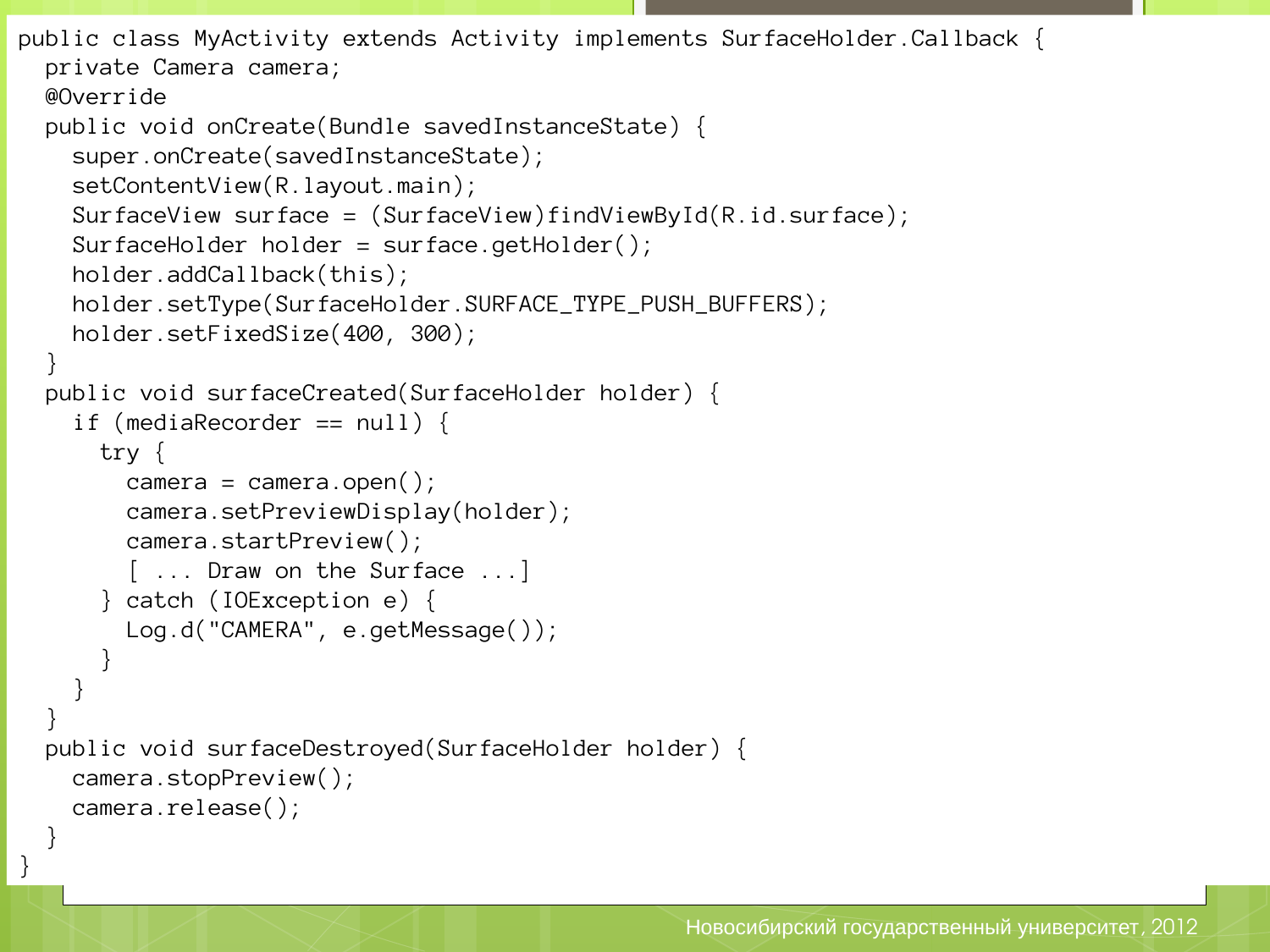

public class MyActivity extends Activity implements SurfaceHolder.Callback {
  private Camera camera;
  @Override
  public void onCreate(Bundle savedInstanceState) {
    super.onCreate(savedInstanceState);
    setContentView(R.layout.main);
    SurfaceView surface = (SurfaceView)findViewById(R.id.surface);
    SurfaceHolder holder = surface.getHolder();
    holder.addCallback(this);
    holder.setType(SurfaceHolder.SURFACE_TYPE_PUSH_BUFFERS);
    holder.setFixedSize(400, 300);
  }
  public void surfaceCreated(SurfaceHolder holder) {
    if (mediaRecorder == null) {
      try {
        camera = camera.open();
        camera.setPreviewDisplay(holder);
        camera.startPreview();
        [ ... Draw on the Surface ...]
      } catch (IOException e) {
        Log.d("CAMERA", e.getMessage());
      }
    }
  }
  public void surfaceDestroyed(SurfaceHolder holder) {
    camera.stopPreview();
    camera.release();
  }
}
Лекция 7, слайд 17
# Предварительный просмотр
Новосибирский государственный университет, 2012